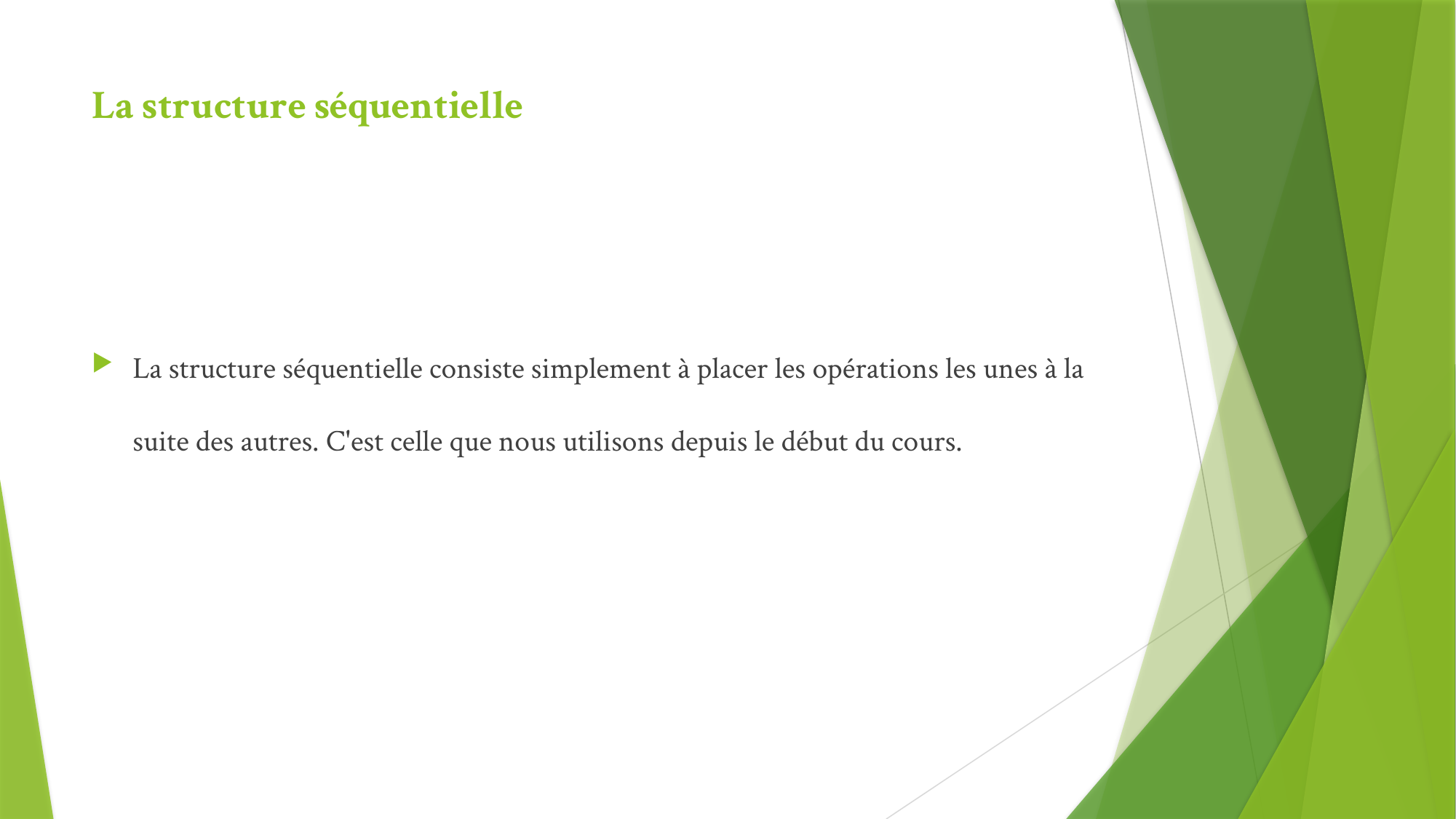

# La structure séquentielle

La structure séquentielle consiste simplement à placer les opérations les unes à la suite des autres. C'est celle que nous utilisons depuis le début du cours.